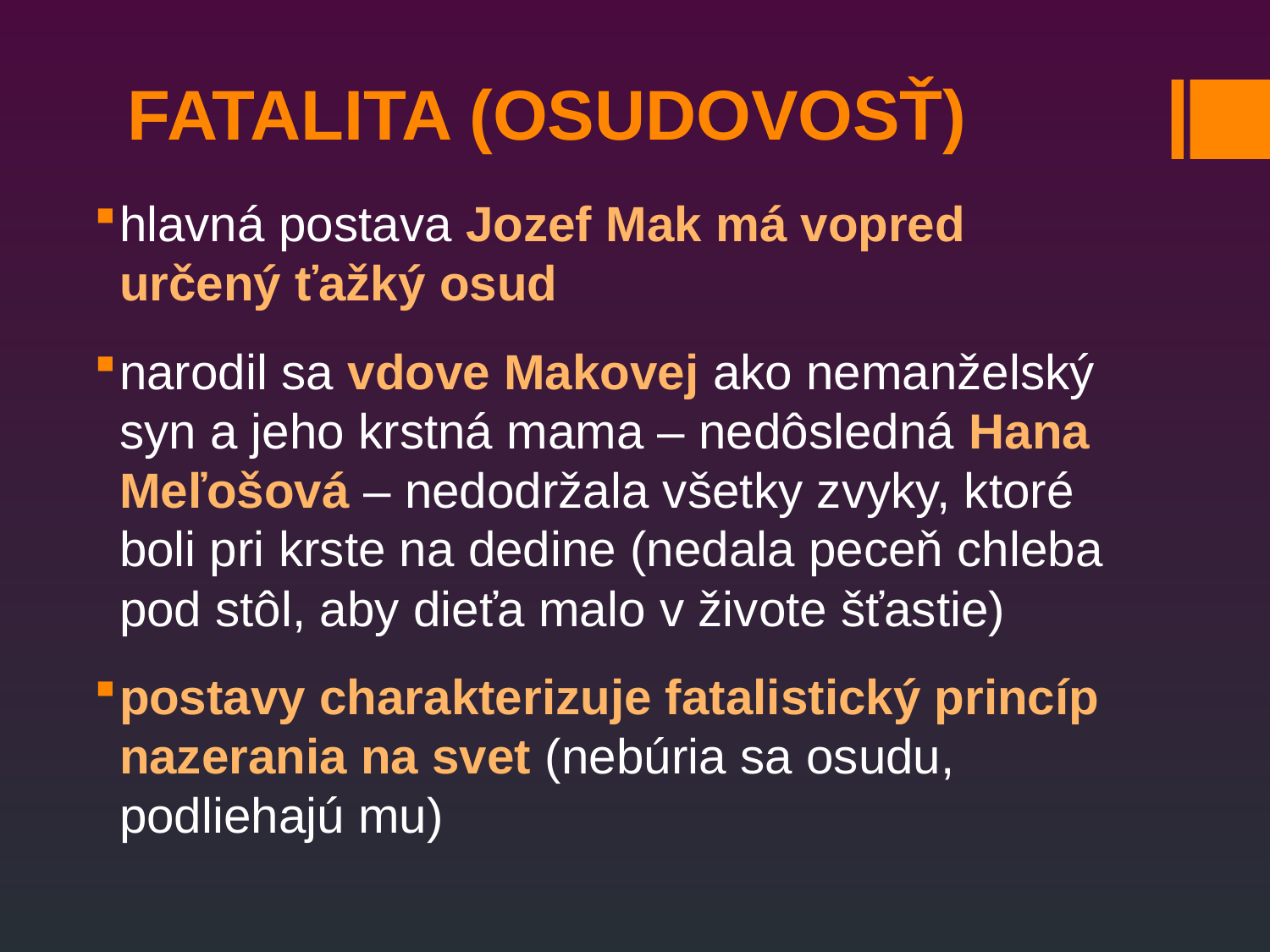

# FATALITA (OSUDOVOSŤ)
hlavná postava Jozef Mak má vopred určený ťažký osud

narodil sa vdove Makovej ako nemanželský syn a jeho krstná mama – nedôsledná Hana Meľošová – nedodržala všetky zvyky, ktoré boli pri krste na dedine (nedala peceň chleba pod stôl, aby dieťa malo v živote šťastie)

postavy charakterizuje fatalistický princíp nazerania na svet (nebúria sa osudu, podliehajú mu)